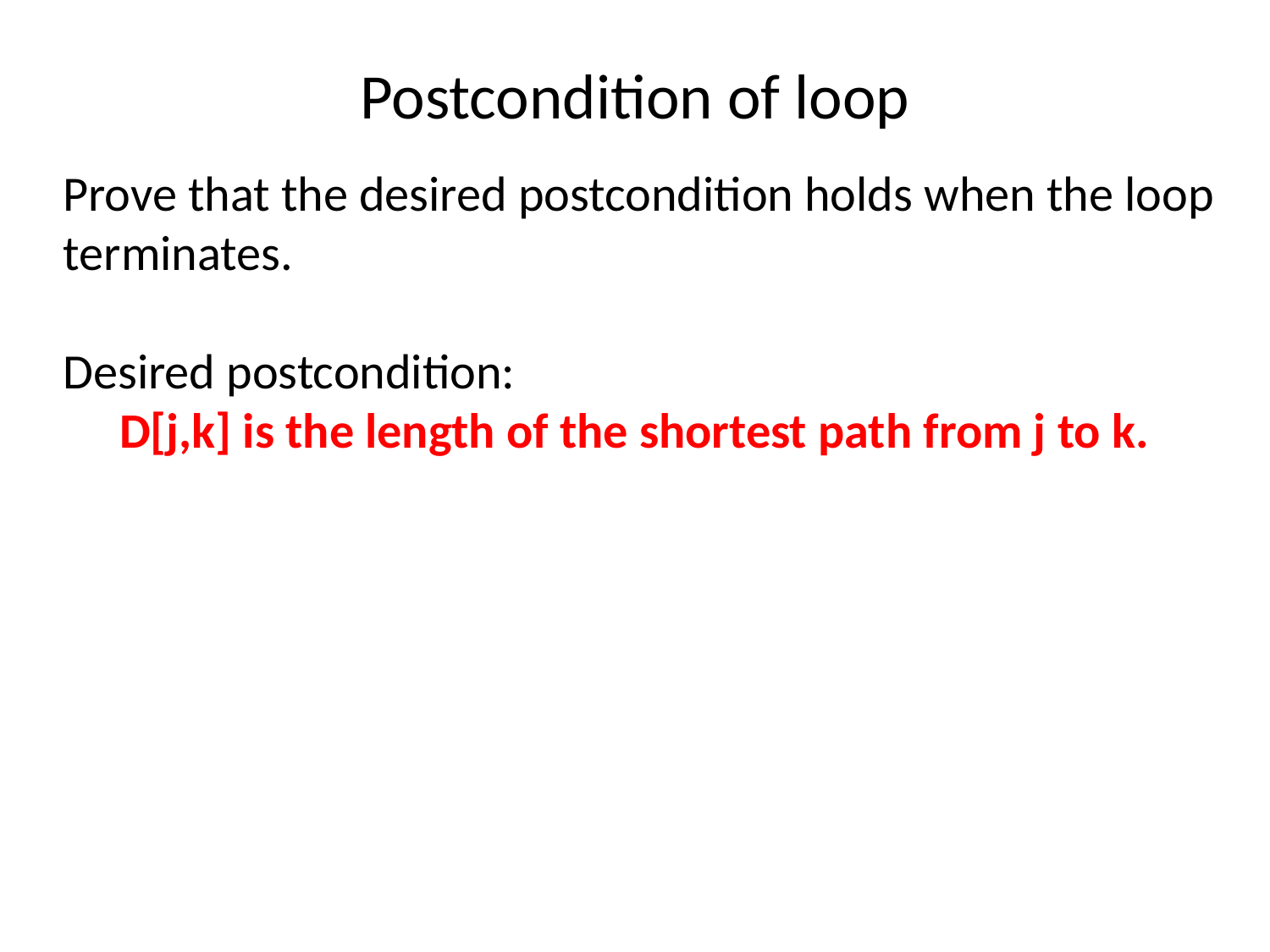

Postcondition of loop
Prove that the desired postcondition holds when the loop terminates.

Desired postcondition:
     D[j,k] is the length of the shortest path from j to k.